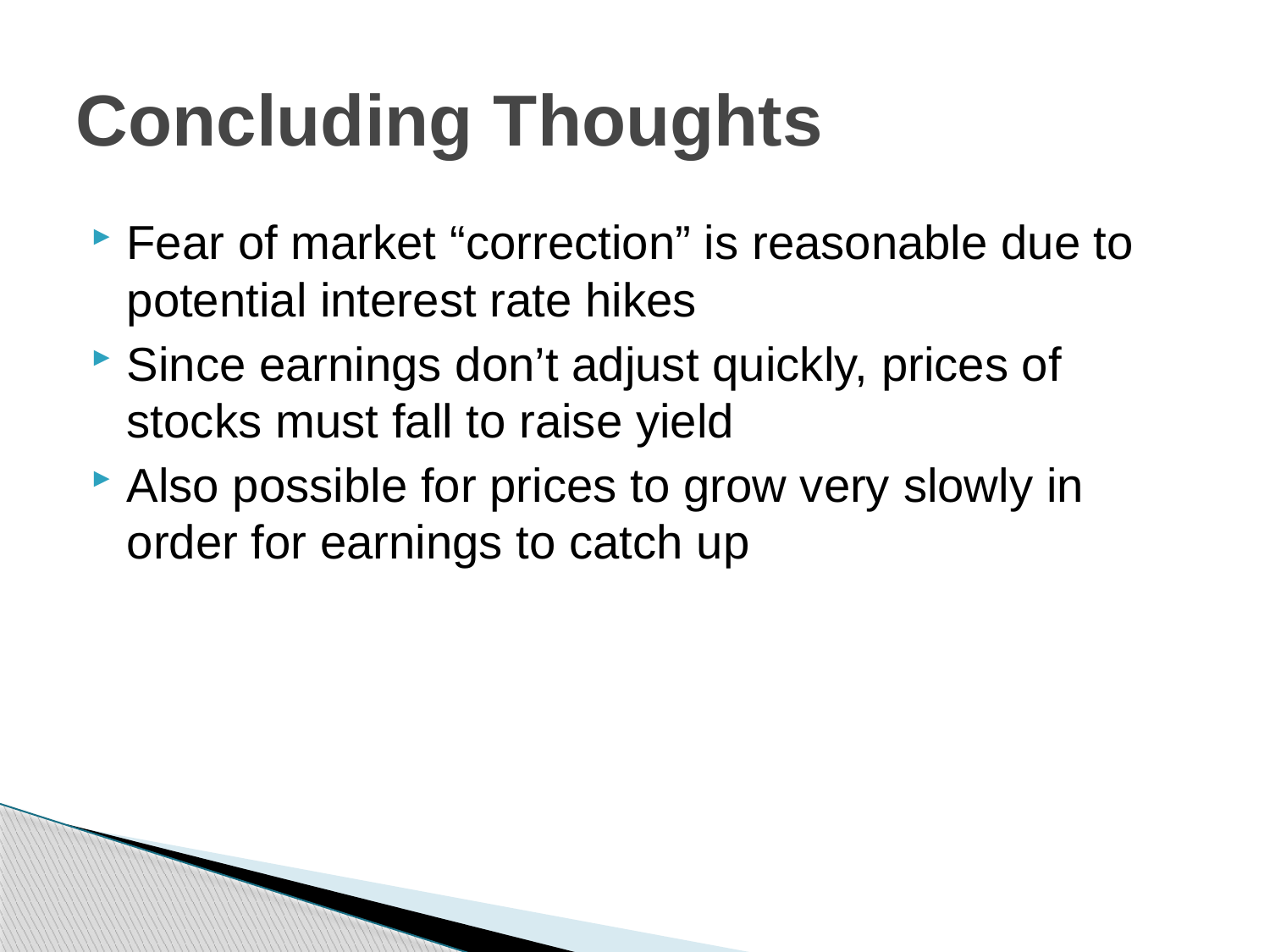

# Concluding Thoughts
Fear of market “correction” is reasonable due to potential interest rate hikes
Since earnings don’t adjust quickly, prices of stocks must fall to raise yield
Also possible for prices to grow very slowly in order for earnings to catch up